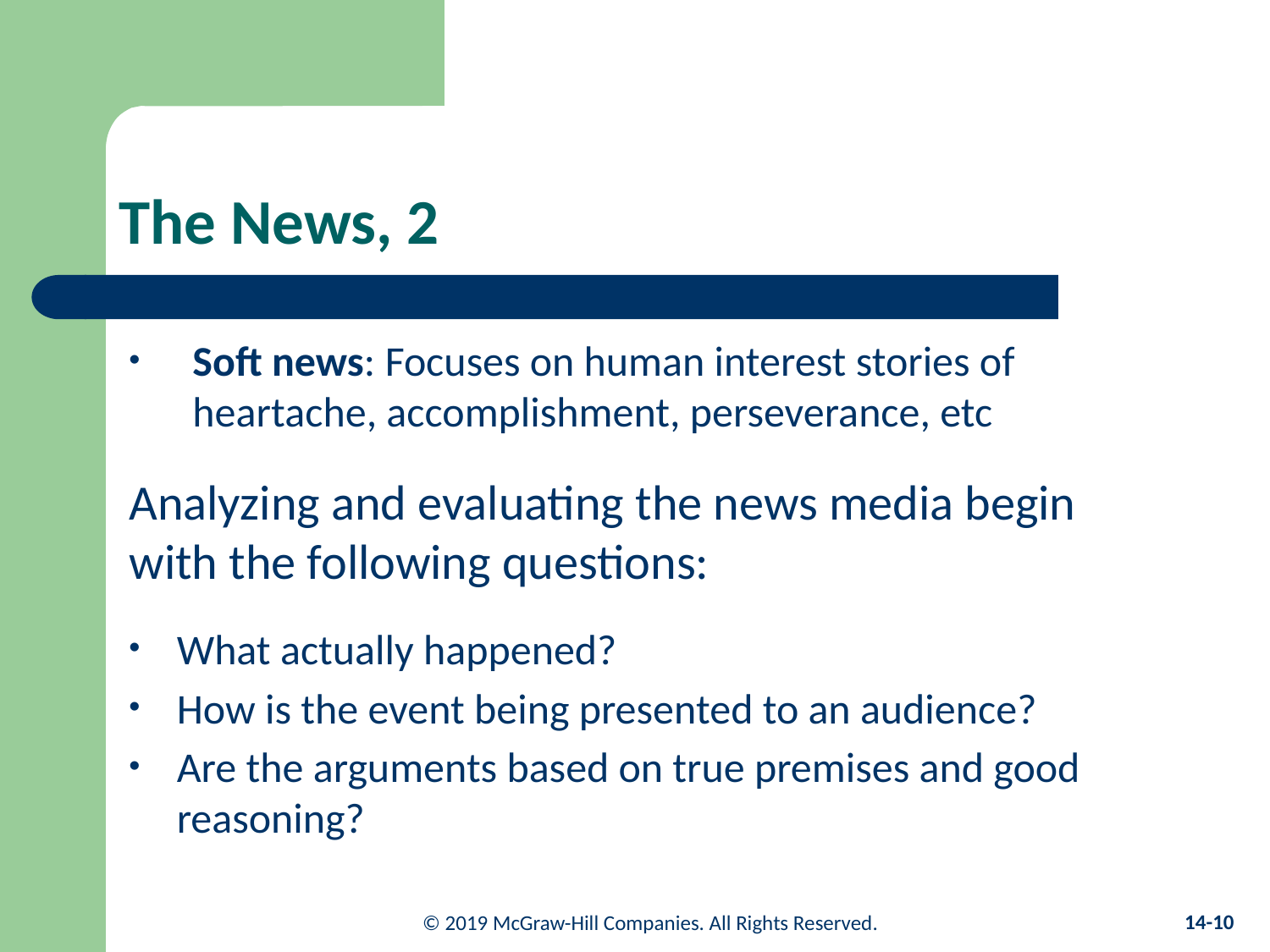

# The News, 2
Soft news: Focuses on human interest stories of heartache, accomplishment, perseverance, etc

Analyzing and evaluating the news media begin with the following questions:

What actually happened?
How is the event being presented to an audience?
Are the arguments based on true premises and good reasoning?